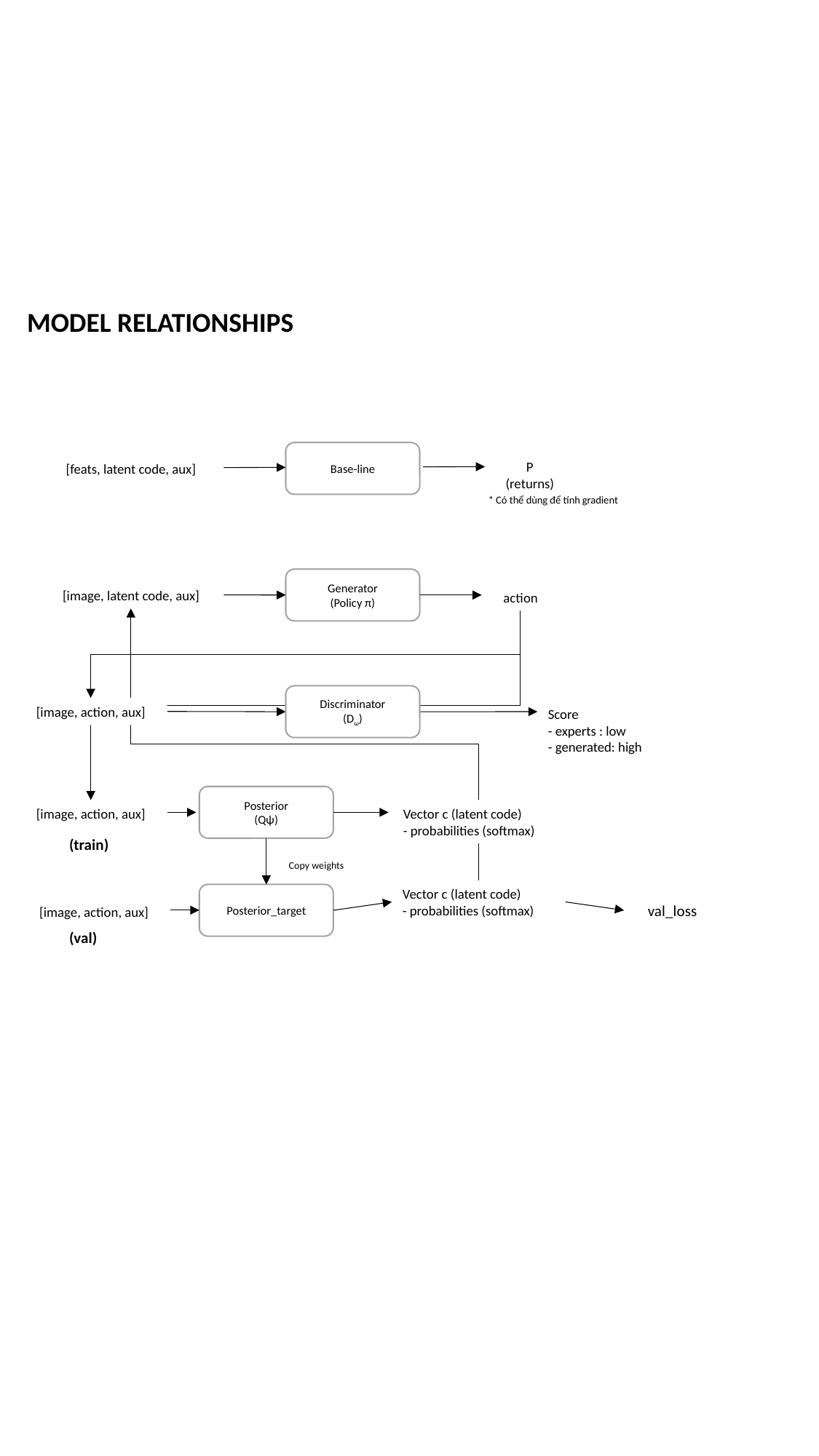

MODEL RELATIONSHIPS
Base-line
P
(returns)
[feats, latent code, aux]
* Có thể dùng để tính gradient
Generator
(Policy π)
[image, latent code, aux]
action
Discriminator
(Dω)
[image, action, aux]
Score
- experts : low
- generated: high
Posterior
(Qψ)
[image, action, aux]
Vector c (latent code)
- probabilities (softmax)
(train)
Copy weights
Vector c (latent code)
- probabilities (softmax)
Posterior_target
val_loss
[image, action, aux]
(val)